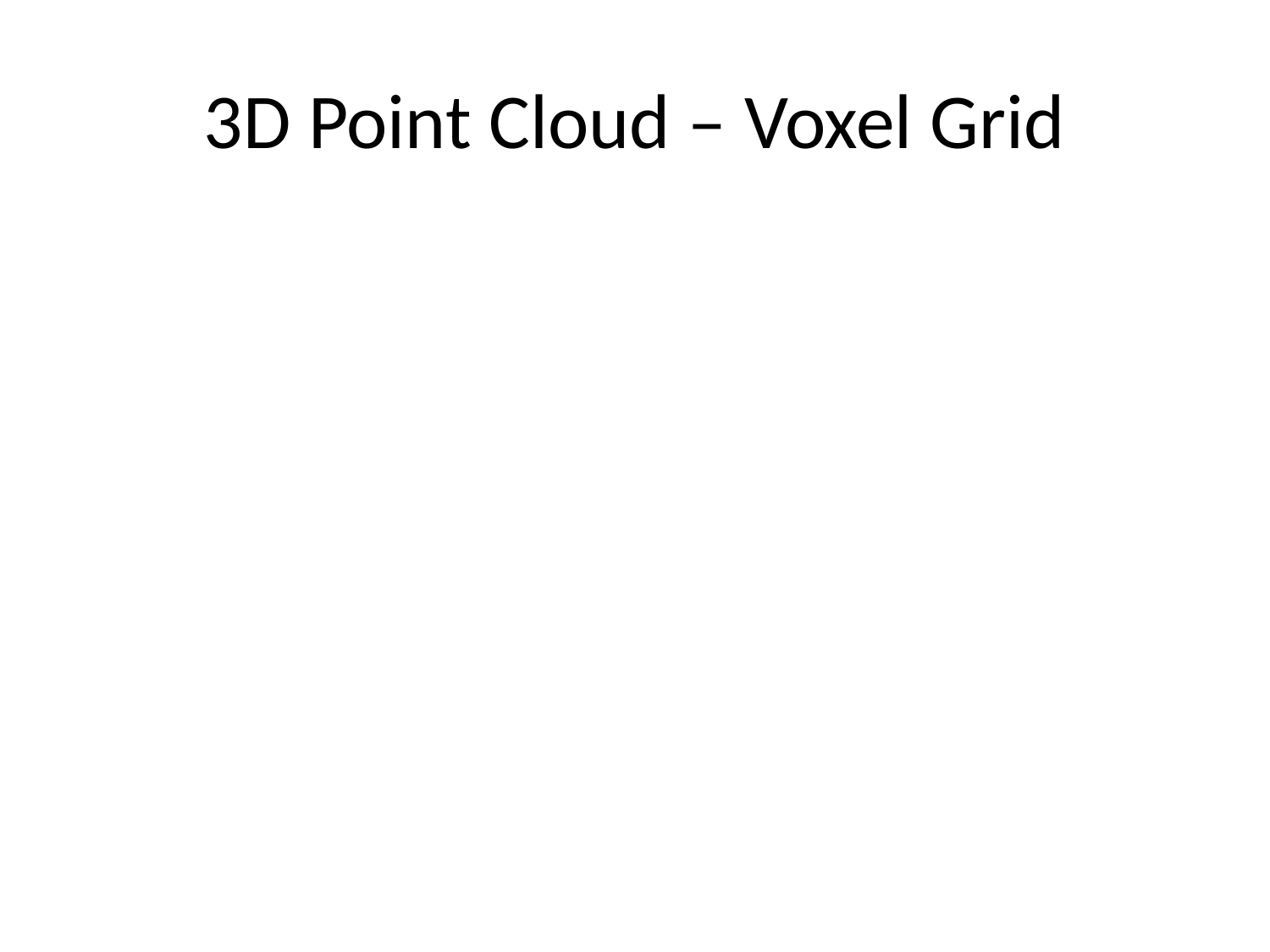

# 3D Point Cloud – Voxel Grid